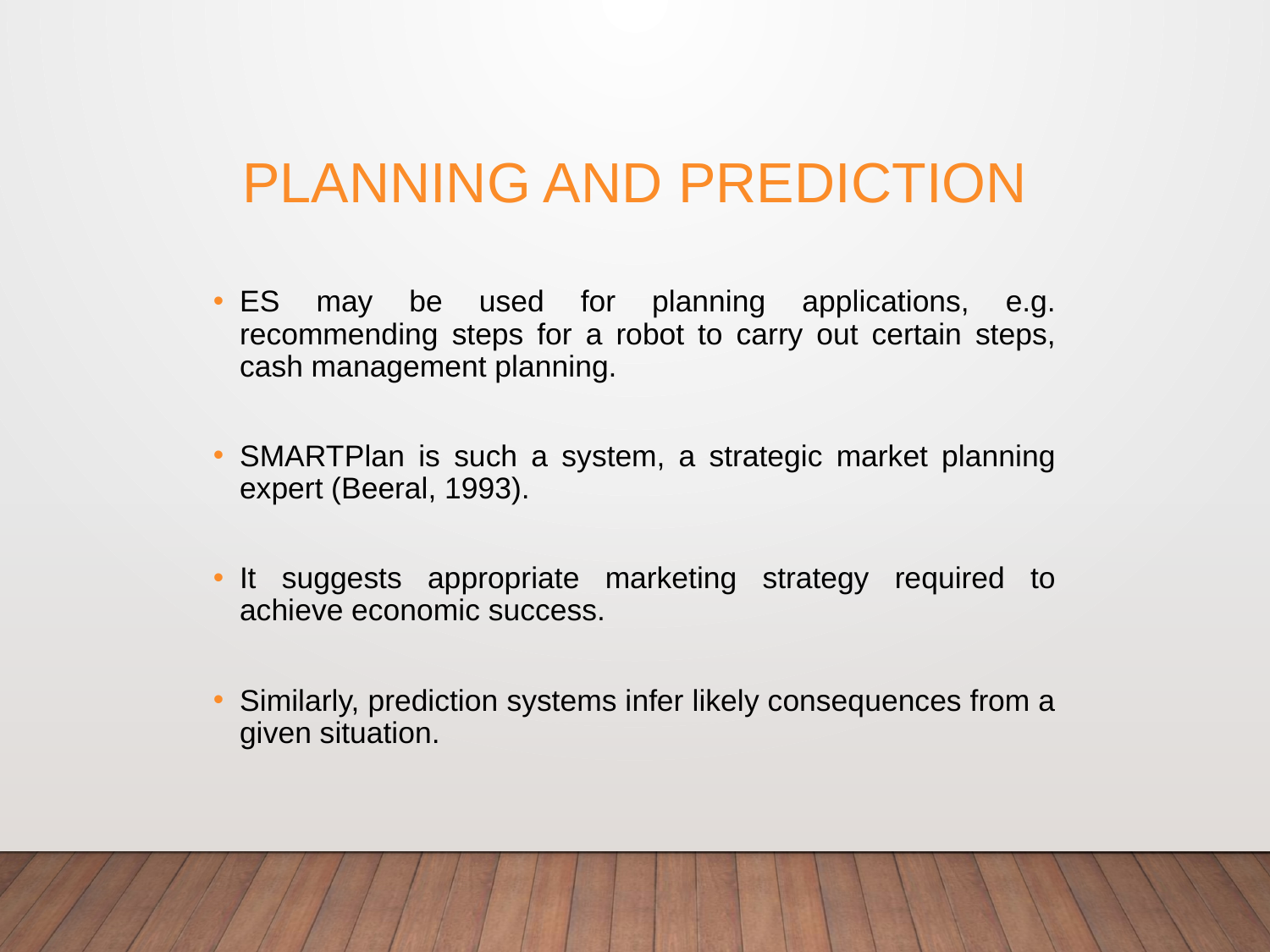

# Planning and prediction
ES may be used for planning applications, e.g. recommending steps for a robot to carry out certain steps, cash management planning.

SMARTPlan is such a system, a strategic market planning expert (Beeral, 1993).

It suggests appropriate marketing strategy required to achieve economic success.

Similarly, prediction systems infer likely consequences from a given situation.